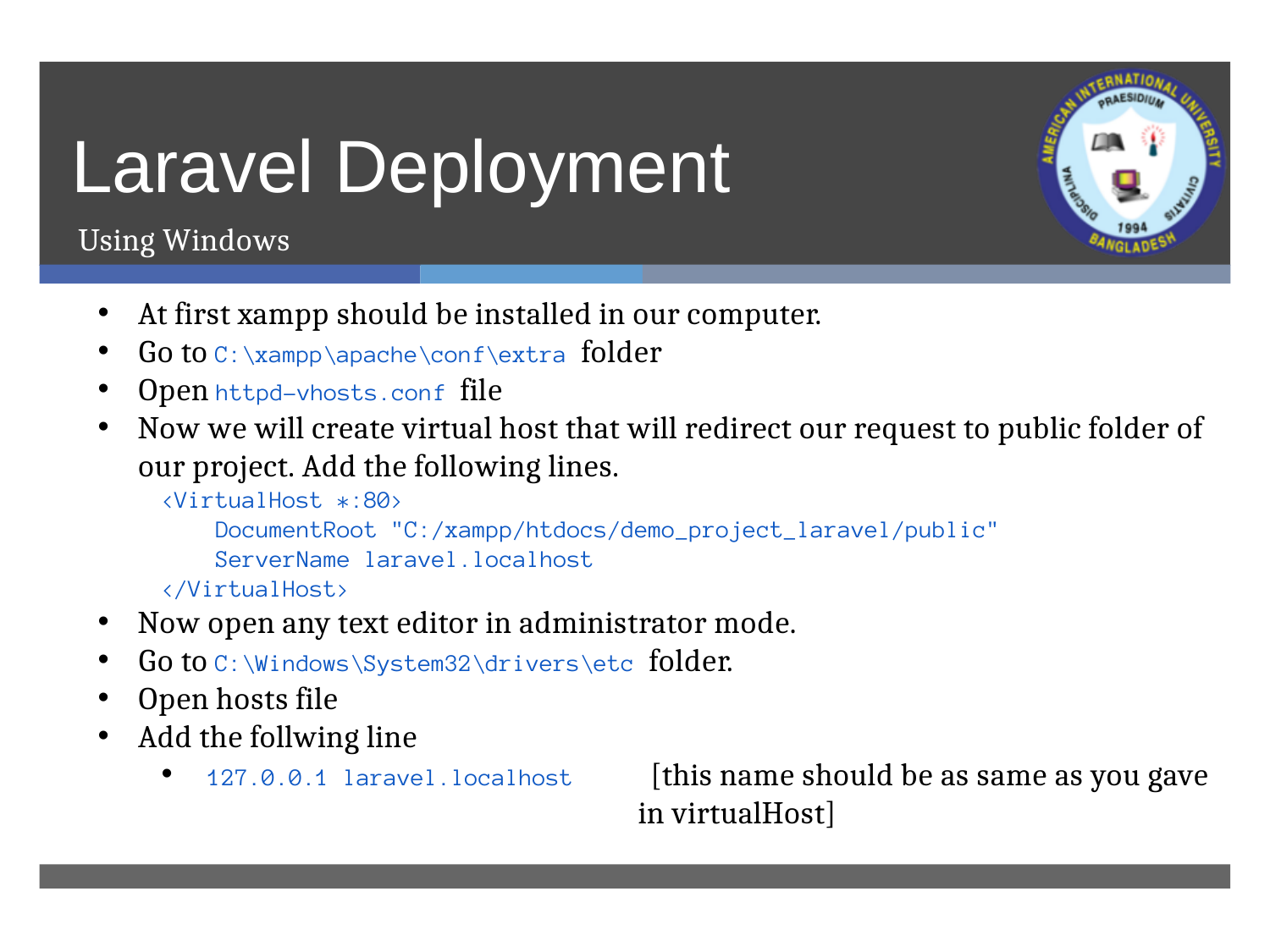

# Laravel Deployment
Using Windows
At first xampp should be installed in our computer.
Go to C:\xampp\apache\conf\extra folder
Open httpd-vhosts.conf file
Now we will create virtual host that will redirect our request to public folder of our project. Add the following lines.
<VirtualHost *:80>
    DocumentRoot "C:/xampp/htdocs/demo_project_laravel/public"
    ServerName laravel.localhost
</VirtualHost>
Now open any text editor in administrator mode.
Go to C:\Windows\System32\drivers\etc folder.
Open hosts file
Add the follwing line
 127.0.0.1 laravel.localhost           [this name should be as same as you gave 				        in virtualHost]